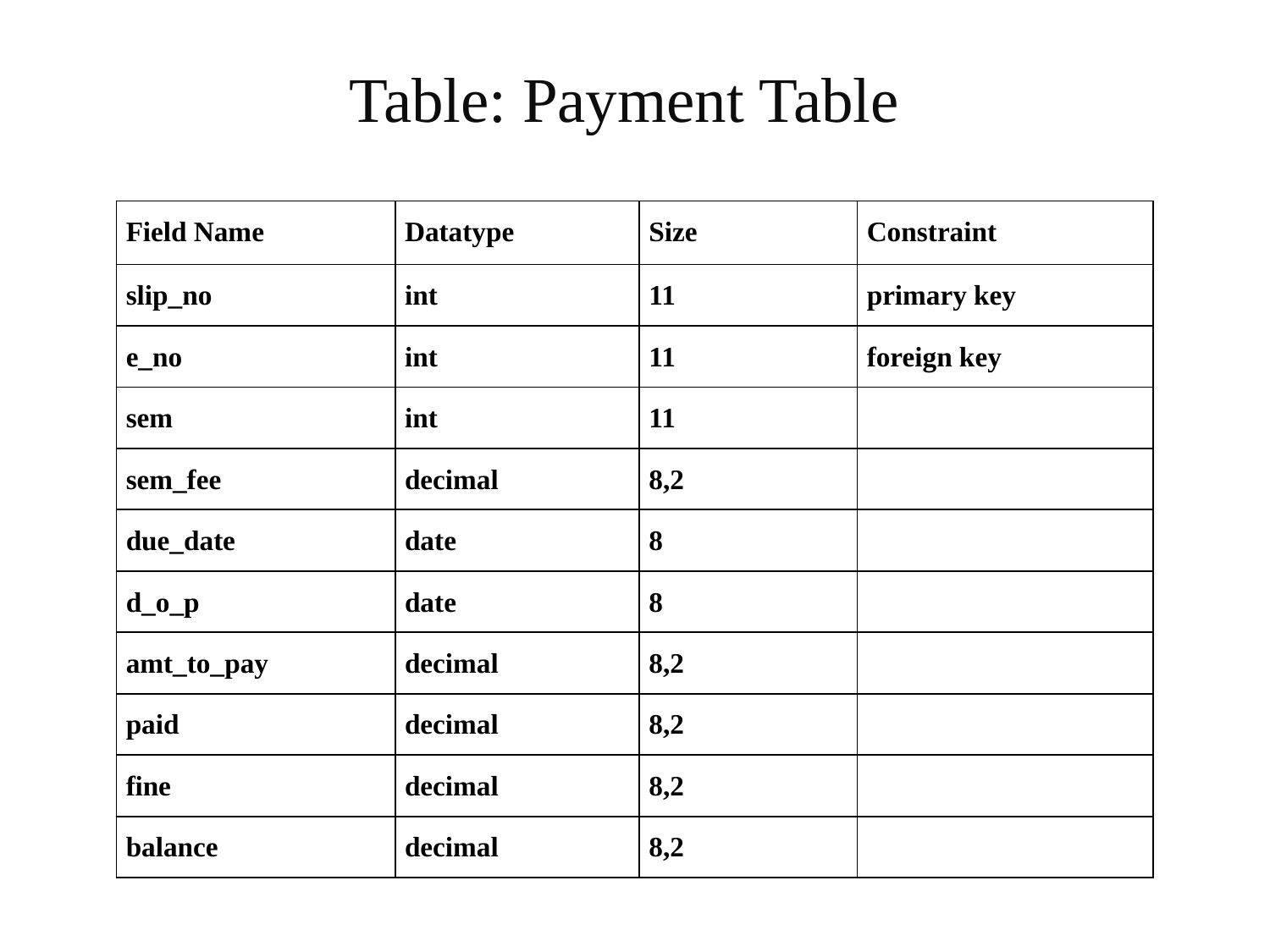

Table: Payment Table

| Field Name | Datatype | Size | Constraint |
| --- | --- | --- | --- |
| slip\_no | int | 11 | primary key |
| e\_no | int | 11 | foreign key |
| sem | int | 11 |  |
| sem\_fee | decimal | 8,2 |  |
| due\_date | date | 8 |  |
| d\_o\_p | date | 8 |  |
| amt\_to\_pay | decimal | 8,2 |  |
| paid | decimal | 8,2 |  |
| fine | decimal | 8,2 |  |
| balance | decimal | 8,2 |  |